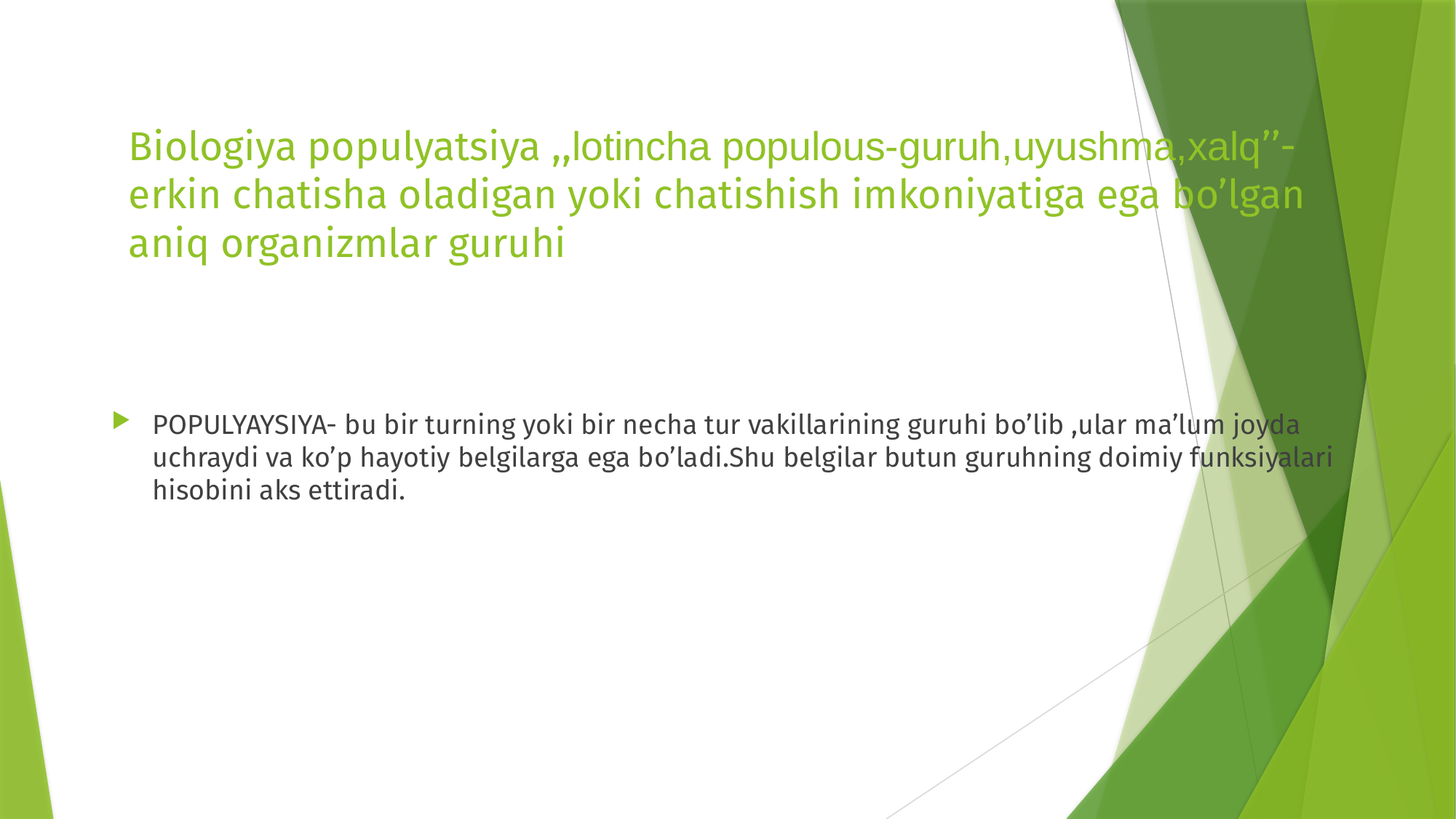

# Biologiya populyatsiya ,,lotincha populous-guruh,uyushma,xalq’’-erkin chatisha oladigan yoki chatishish imkoniyatiga ega bo’lgan aniq organizmlar guruhi
POPULYAYSIYA- bu bir turning yoki bir necha tur vakillarining guruhi bo’lib ,ular ma’lum joyda uchraydi va ko’p hayotiy belgilarga ega bo’ladi.Shu belgilar butun guruhning doimiy funksiyalari hisobini aks ettiradi.